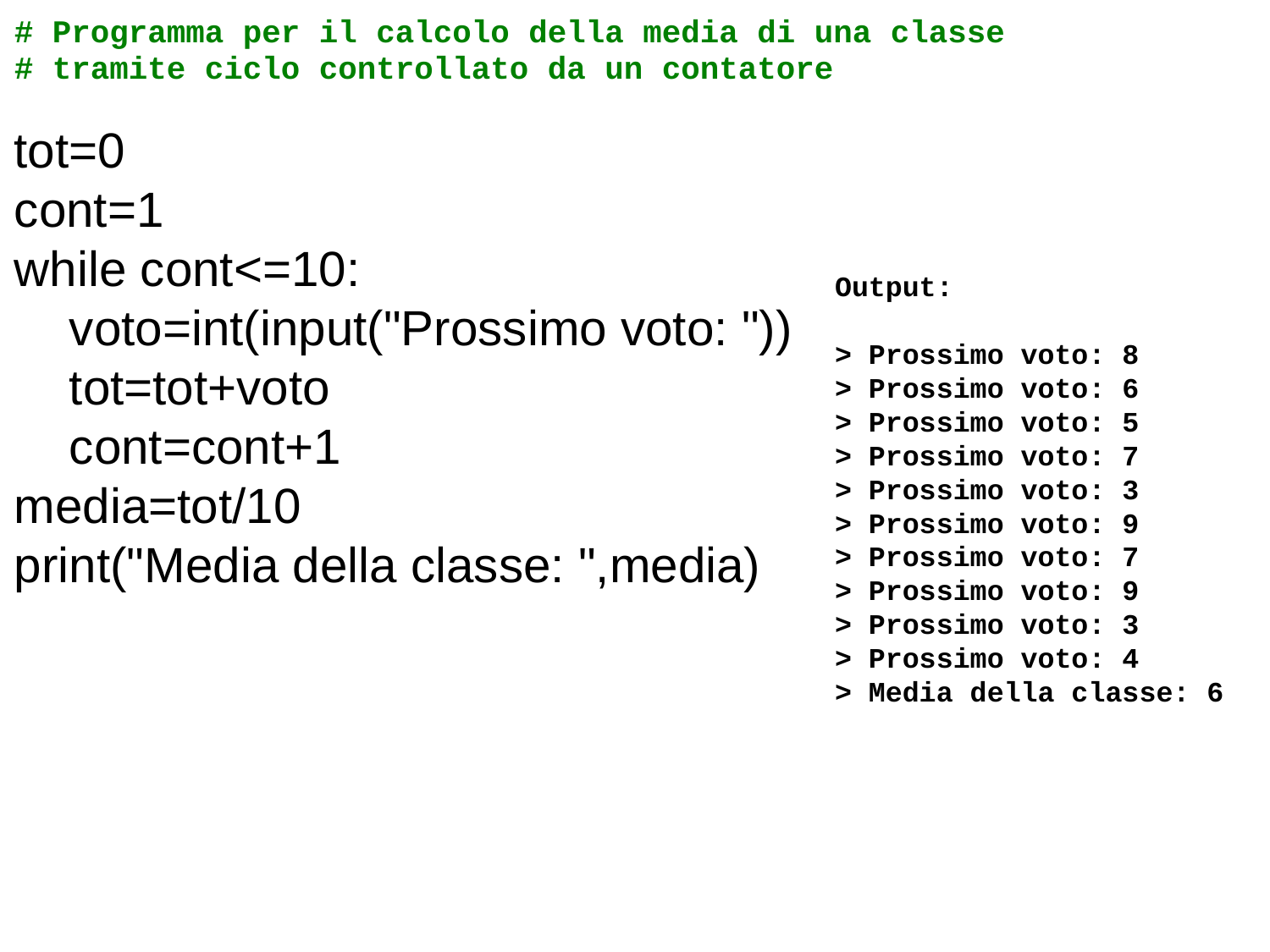

# Programma per il calcolo della media di una classe

# tramite ciclo controllato da un contatore
tot=0
cont=1
while cont<=10:
    voto=int(input("Prossimo voto: "))
    tot=tot+voto
    cont=cont+1
media=tot/10
print("Media della classe: ",media)
Output:

> Prossimo voto: 8
> Prossimo voto: 6
> Prossimo voto: 5
> Prossimo voto: 7
> Prossimo voto: 3
> Prossimo voto: 9
> Prossimo voto: 7
> Prossimo voto: 9
> Prossimo voto: 3
> Prossimo voto: 4
> Media della classe: 6